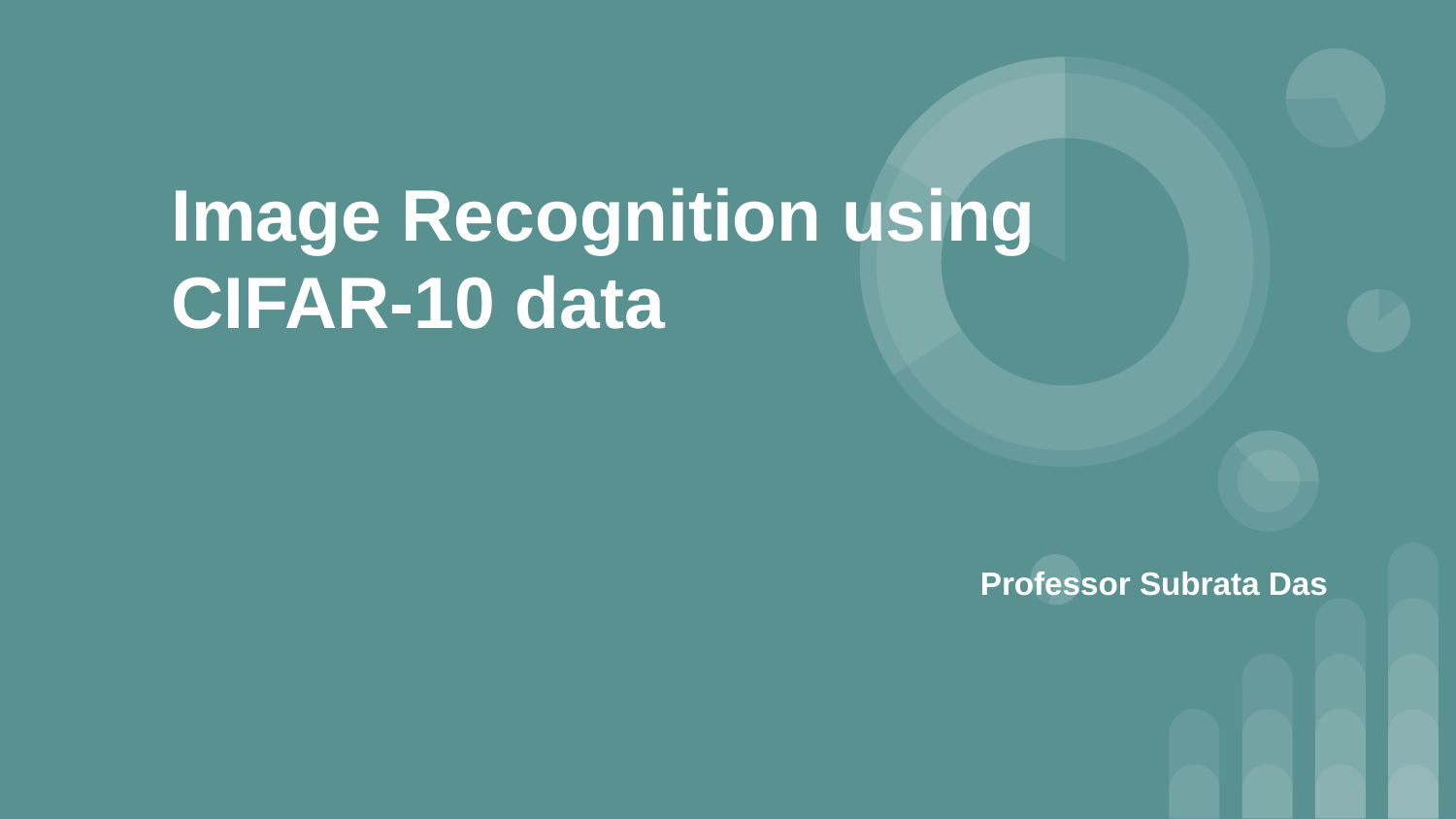

# Image Recognition using CIFAR-10 data
Professor Subrata Das